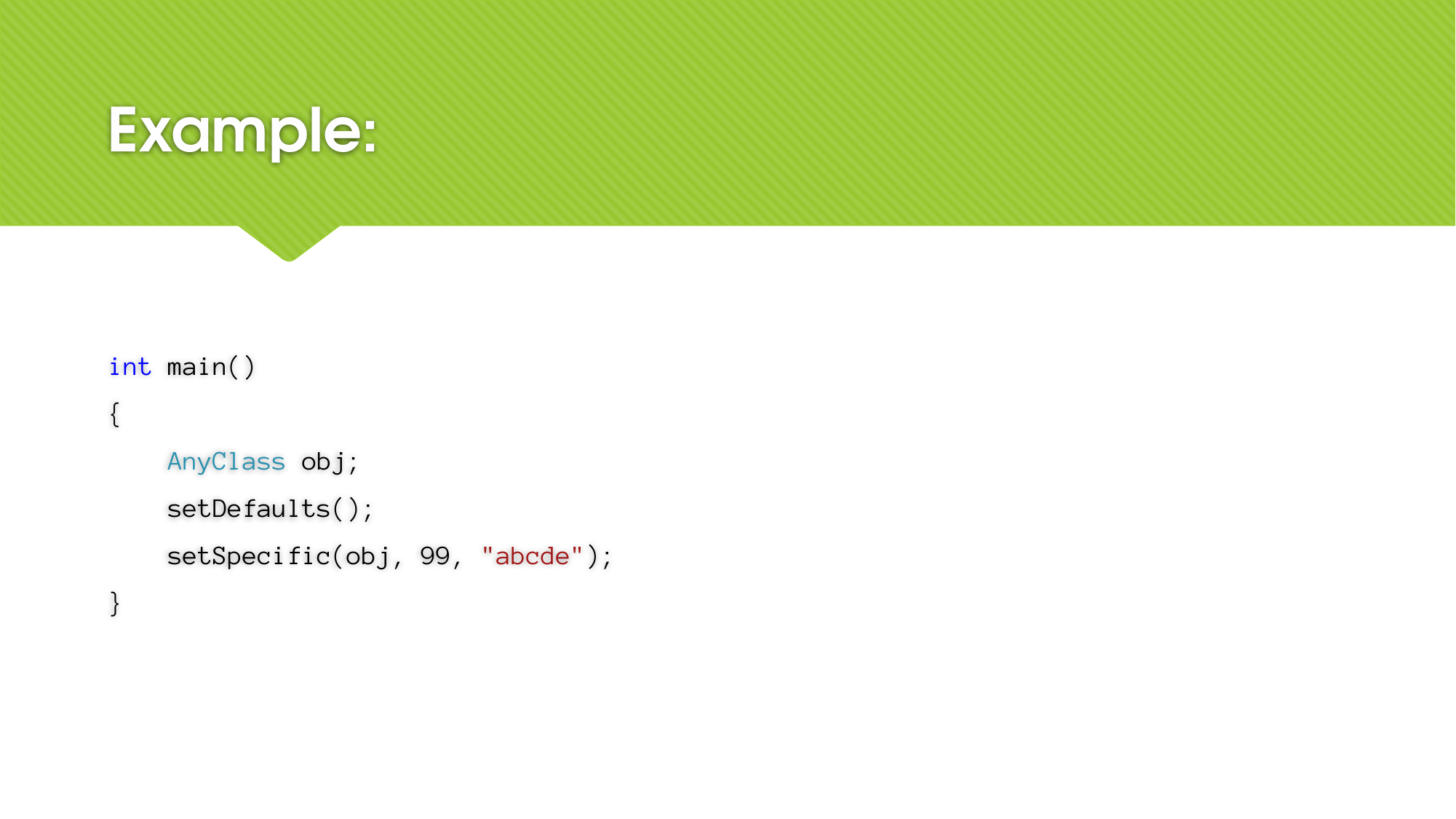

# Example:
int main()
{
    AnyClass obj;
    setDefaults();
    setSpecific(obj, 99, "abcde");
}